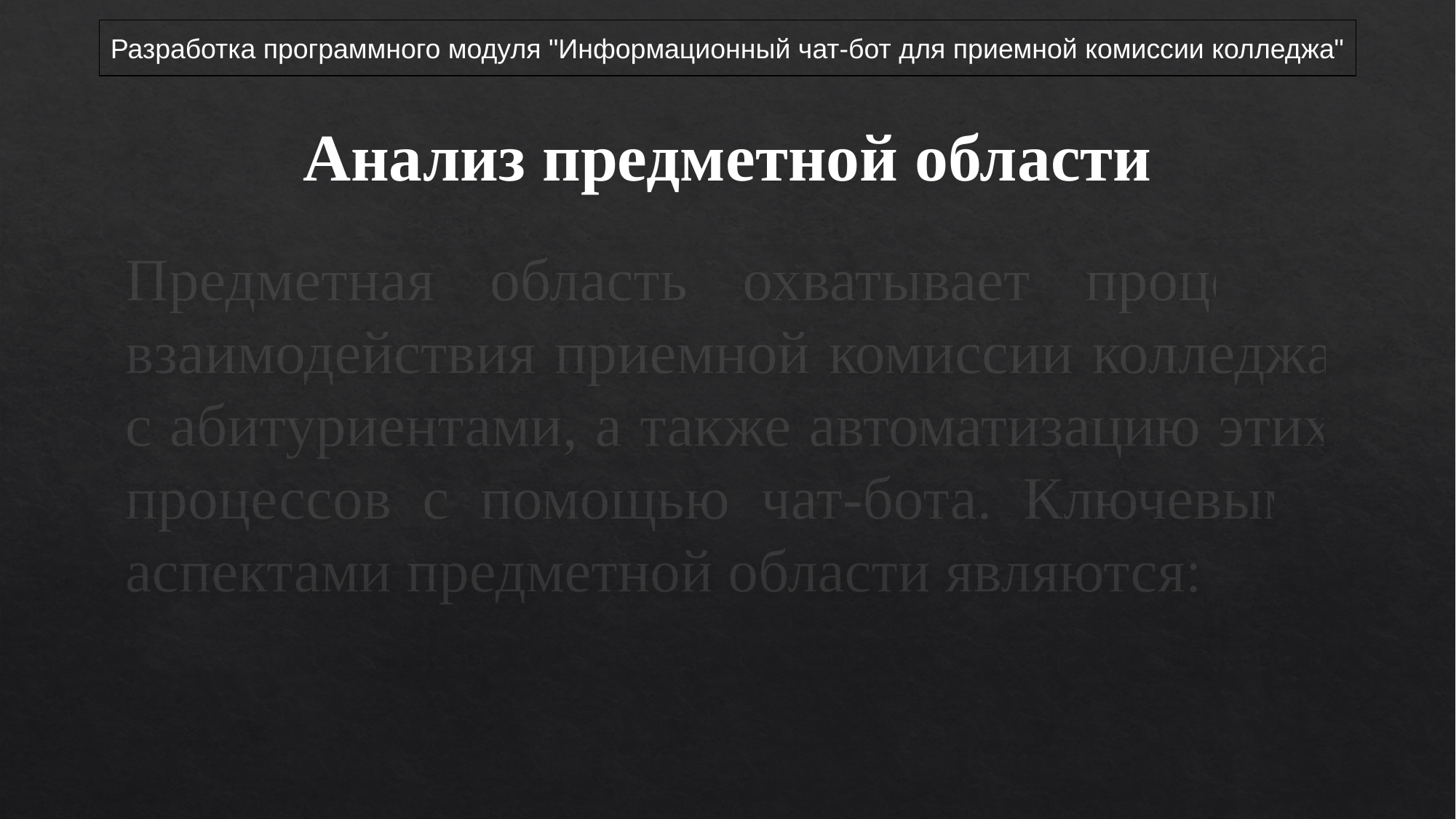

Разработка программного модуля "Информационный чат-бот для приемной комиссии колледжа"
Анализ предметной области
Предметная область охватывает процессы взаимодействия приемной комиссии колледжа с абитуриентами, а также автоматизацию этих процессов с помощью чат-бота. Ключевыми аспектами предметной области являются: